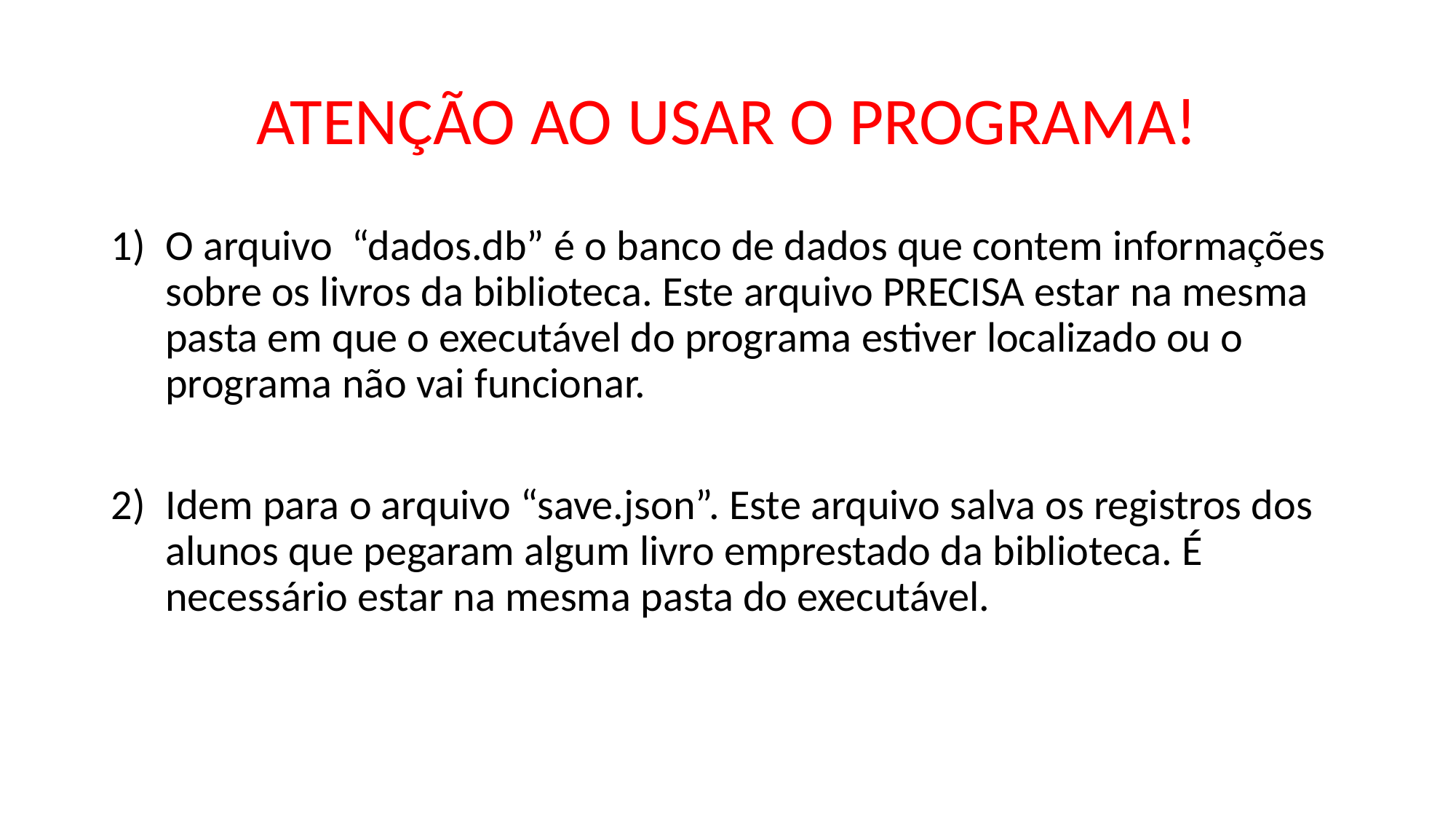

# ATENÇÃO AO USAR O PROGRAMA!
O arquivo  “dados.db” é o banco de dados que contem informações sobre os livros da biblioteca. Este arquivo PRECISA estar na mesma pasta em que o executável do programa estiver localizado ou o programa não vai funcionar.

Idem para o arquivo “save.json”. Este arquivo salva os registros dos alunos que pegaram algum livro emprestado da biblioteca. É necessário estar na mesma pasta do executável.